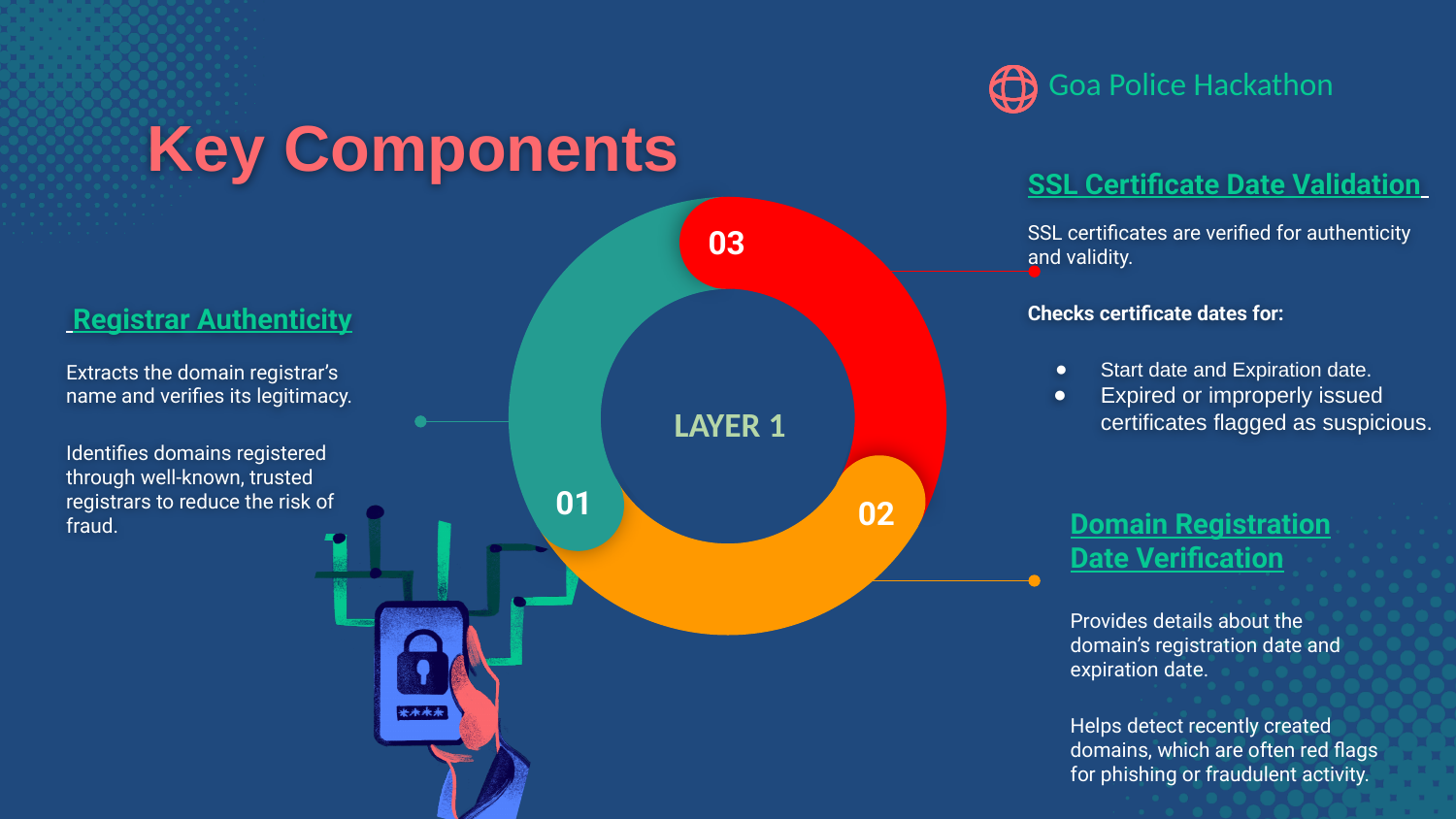

Key Components

03

01
02
SSL Certificate Date Validation

SSL certificates are verified for authenticity and validity.
Checks certificate dates for:
Start date and Expiration date.
Expired or improperly issued certificates flagged as suspicious.

LAYER 1
 Registrar Authenticity

Extracts the domain registrar’s name and verifies its legitimacy.
Identifies domains registered through well-known, trusted registrars to reduce the risk of fraud.

Domain Registration Date Verification

Provides details about the domain’s registration date and expiration date.
Helps detect recently created domains, which are often red flags for phishing or fraudulent activity.